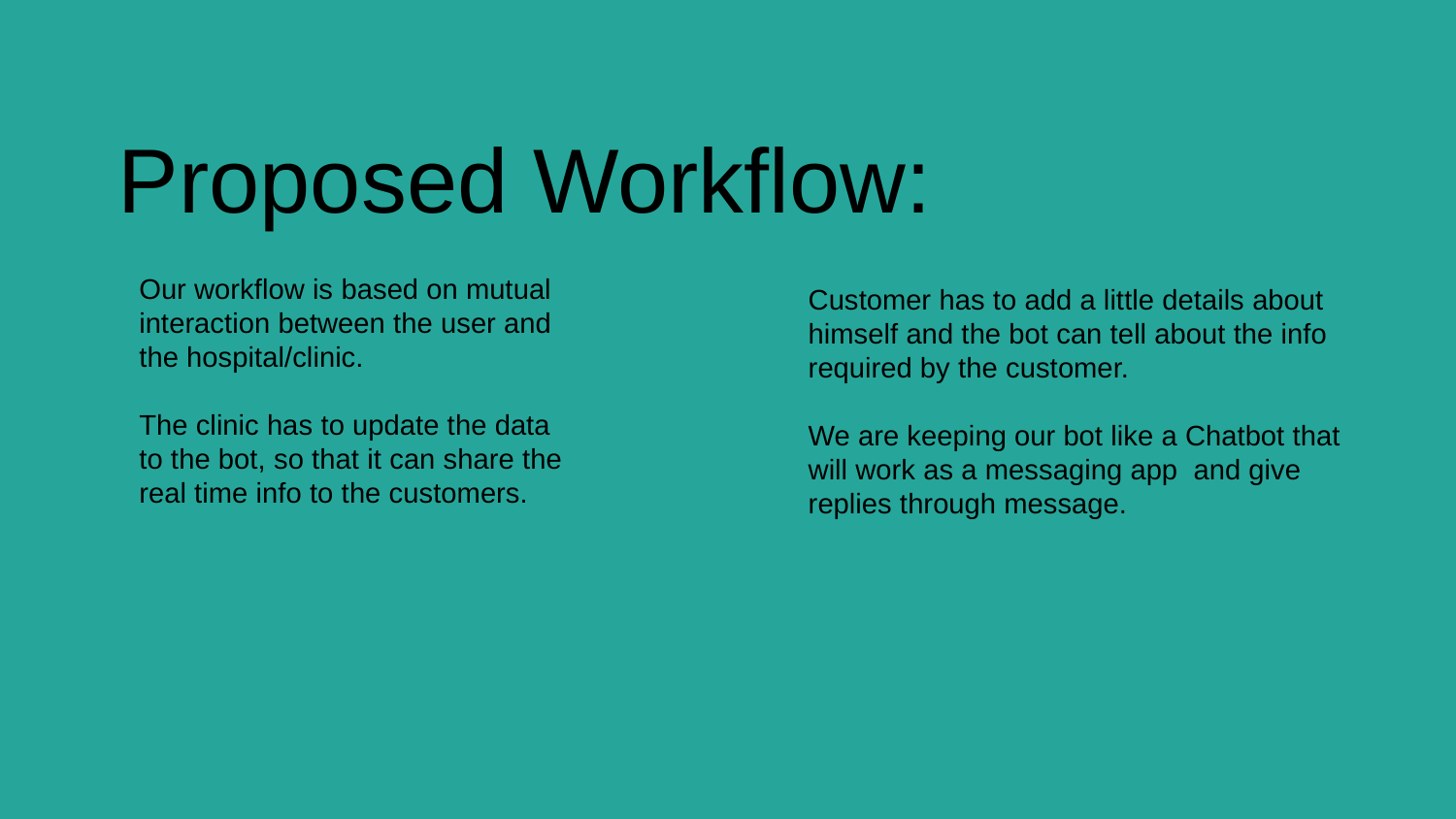

Proposed Workflow:

Our workflow is based on mutual interaction between the user and the hospital/clinic.

The clinic has to update the data to the bot, so that it can share the real time info to the customers.
Customer has to add a little details about himself and the bot can tell about the info required by the customer.

We are keeping our bot like a Chatbot that will work as a messaging app  and give replies through message.